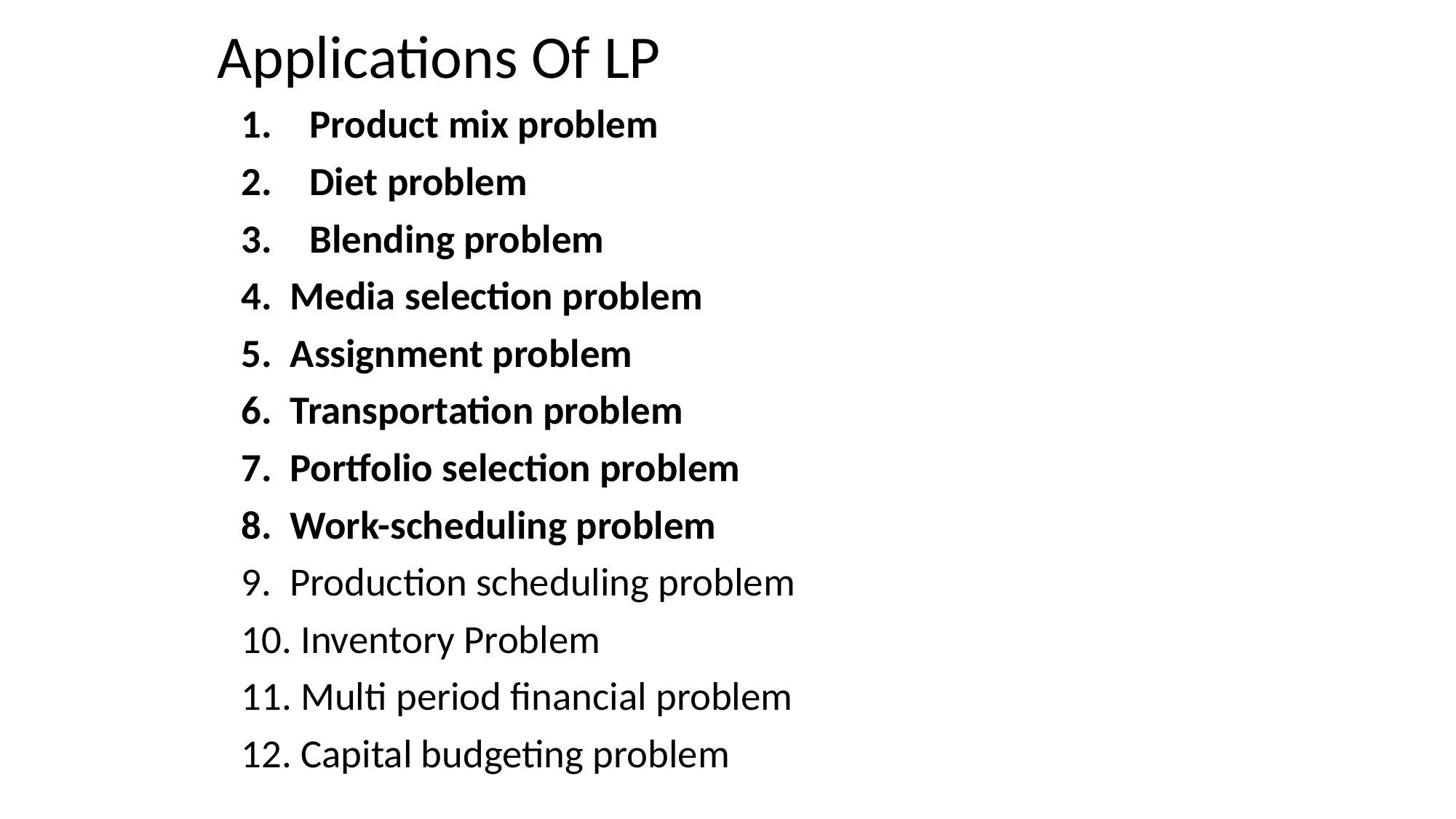

# Applications Of LP
Product mix problem
Diet problem
Blending problem
4.  Media selection problem
5.  Assignment problem
6.  Transportation problem
7.  Portfolio selection problem
8.  Work-scheduling problem
9.  Production scheduling problem
10. Inventory Problem
11. Multi period financial problem
12. Capital budgeting problem

16